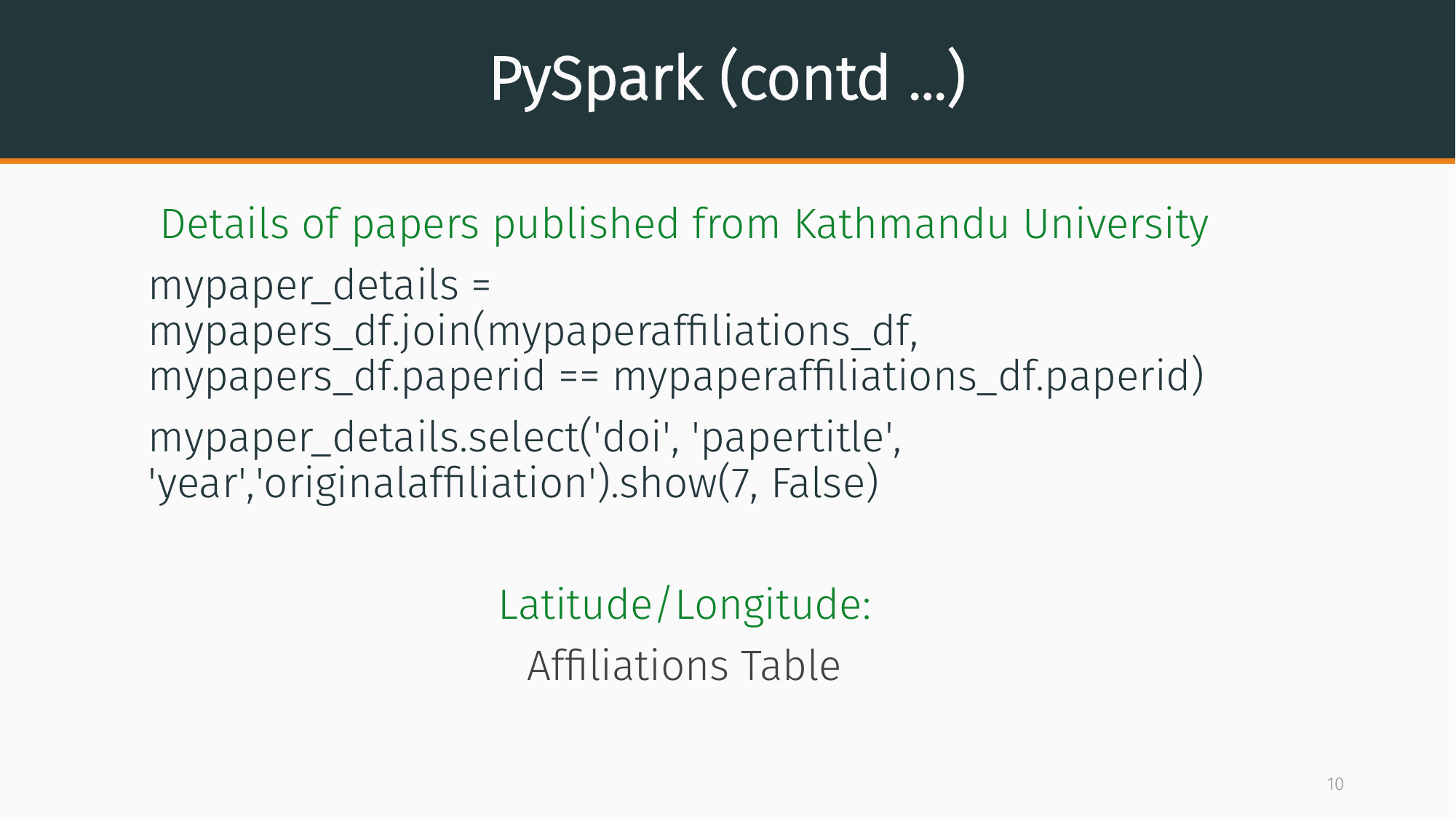

# PySpark (contd …)
Details of papers published from Kathmandu University
mypaper_details = mypapers_df.join(mypaperaffiliations_df, mypapers_df.paperid == mypaperaffiliations_df.paperid)
mypaper_details.select('doi', 'papertitle', 'year','originalaffiliation').show(7, False)

Latitude/Longitude:
Affiliations Table

10